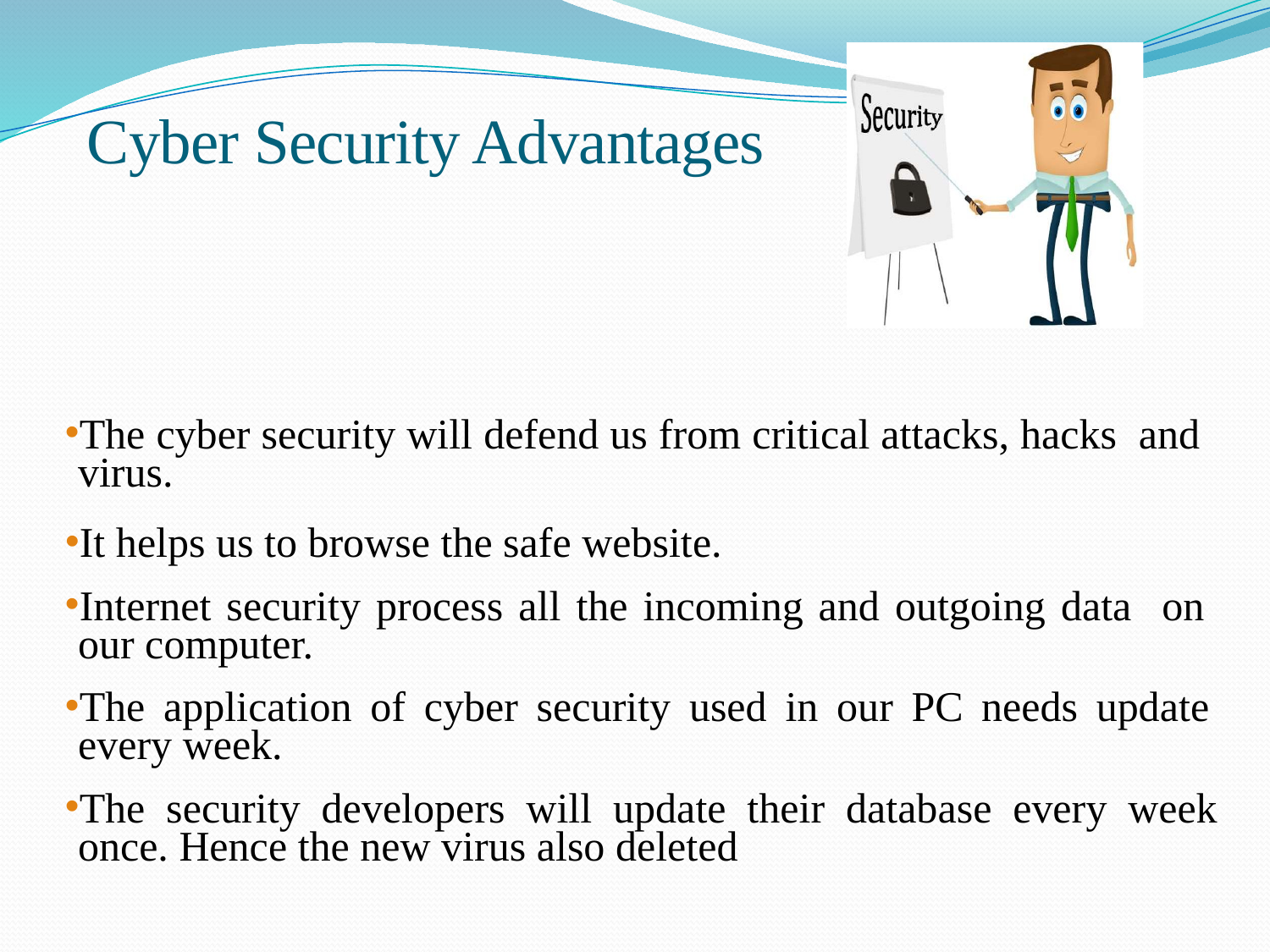

# Cyber Security Advantages
The cyber security will defend us from critical attacks, hacks  and virus.
It helps us to browse the safe website.
Internet security process all the incoming and outgoing data  on our computer.
The application of cyber security used in our PC needs update  every week.
The security developers will update their database every week  once. Hence the new virus also deleted